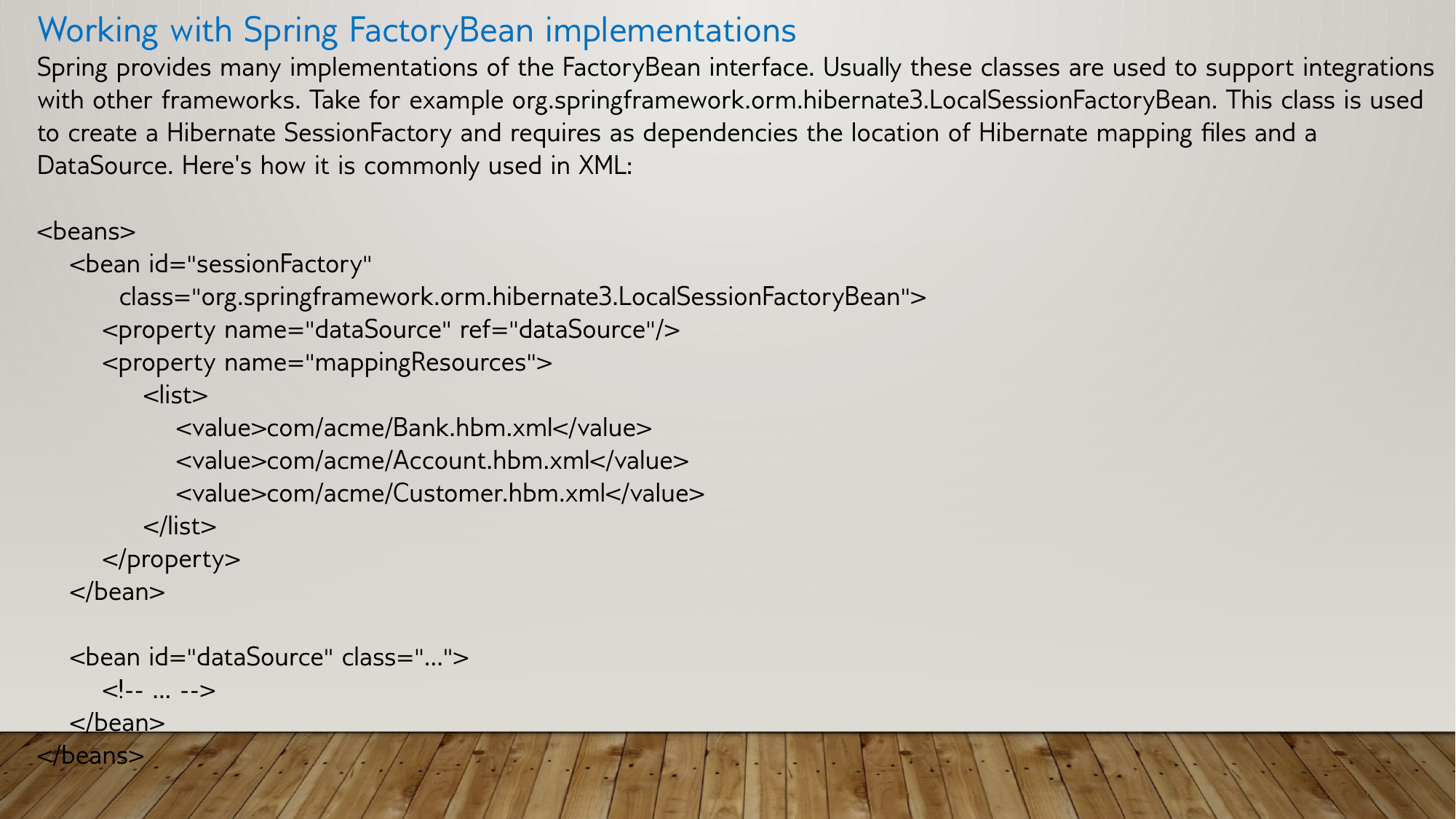

Working with Spring FactoryBean implementations
Spring provides many implementations of the FactoryBean interface. Usually these classes are used to support integrations with other frameworks. Take for example org.springframework.orm.hibernate3.LocalSessionFactoryBean. This class is used to create a Hibernate SessionFactory and requires as dependencies the location of Hibernate mapping files and a DataSource. Here's how it is commonly used in XML:

<beans>
    <bean id="sessionFactory"
          class="org.springframework.orm.hibernate3.LocalSessionFactoryBean">
        <property name="dataSource" ref="dataSource"/>
        <property name="mappingResources">
             <list>
                 <value>com/acme/Bank.hbm.xml</value>
                 <value>com/acme/Account.hbm.xml</value>
                 <value>com/acme/Customer.hbm.xml</value>
             </list>
        </property>
    </bean>

    <bean id="dataSource" class="...">
        <!-- ... -->
    </bean>
</beans>